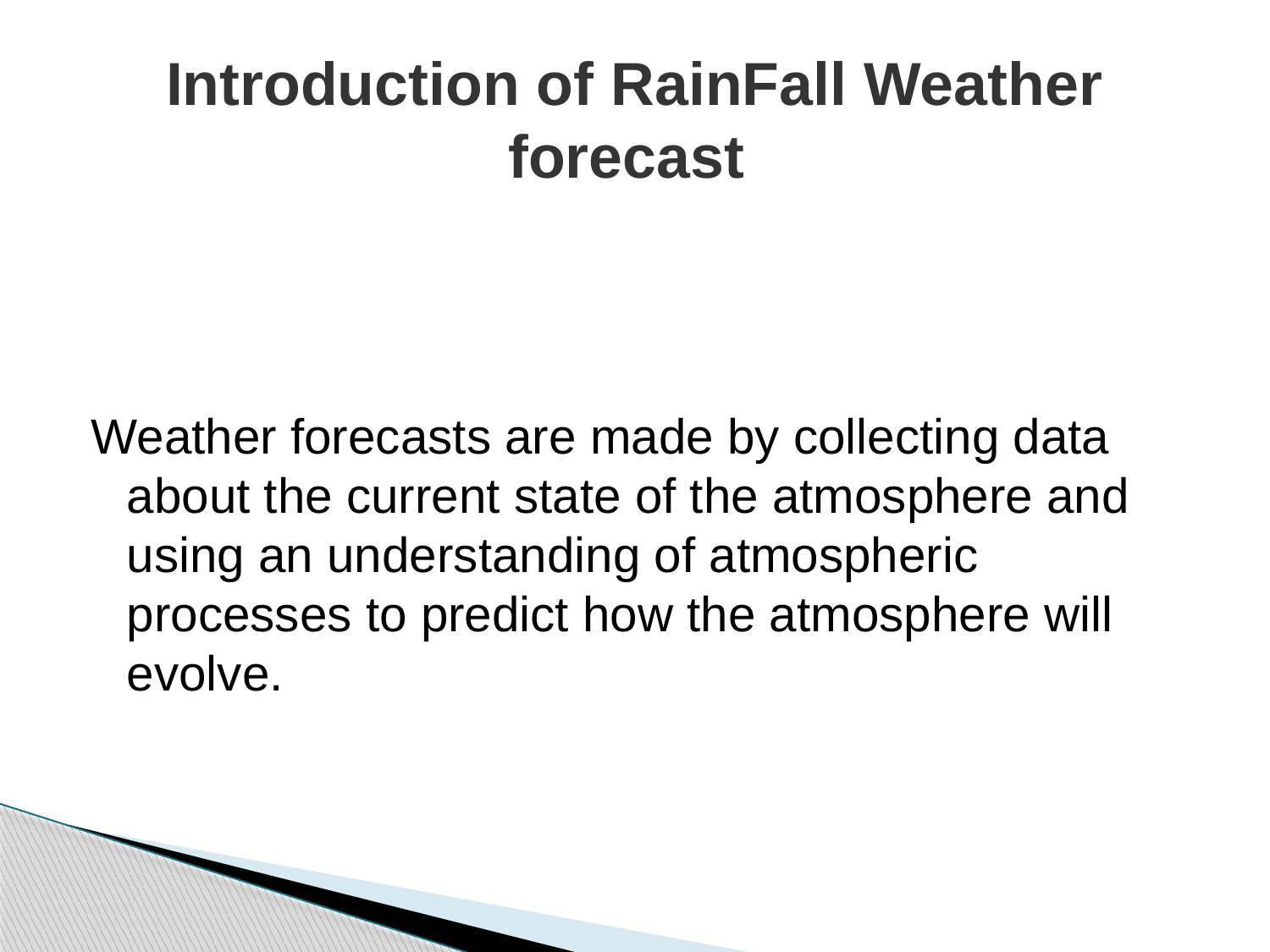

# Introduction of RainFall Weather forecast

Weather forecasts are made by collecting data about the current state of the atmosphere and using an understanding of atmospheric processes to predict how the atmosphere will evolve.